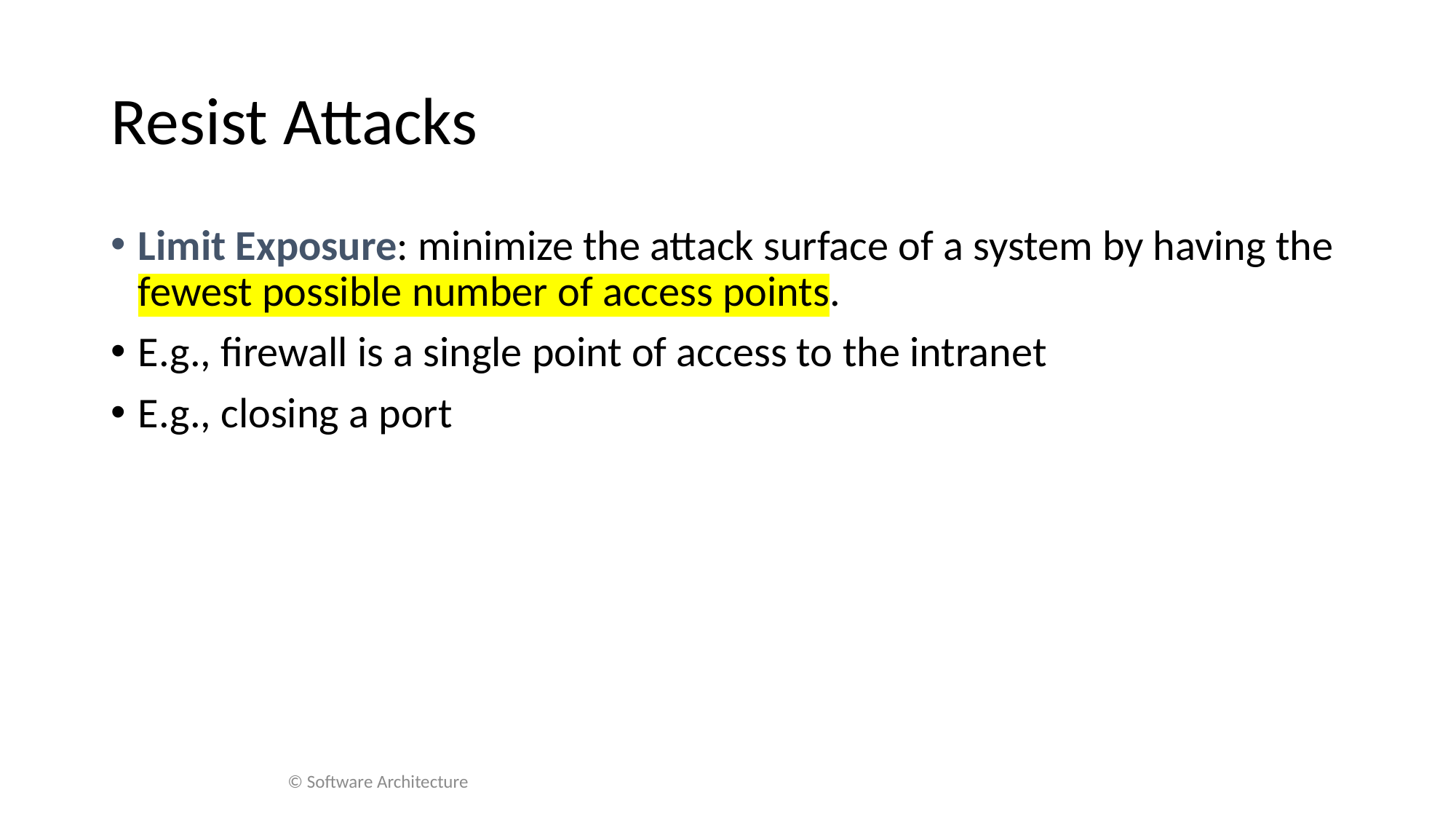

# Resist Attacks
Limit Exposure: minimize the attack surface of a system by having the fewest possible number of access points.
E.g., firewall is a single point of access to the intranet
E.g., closing a port
© Software Architecture